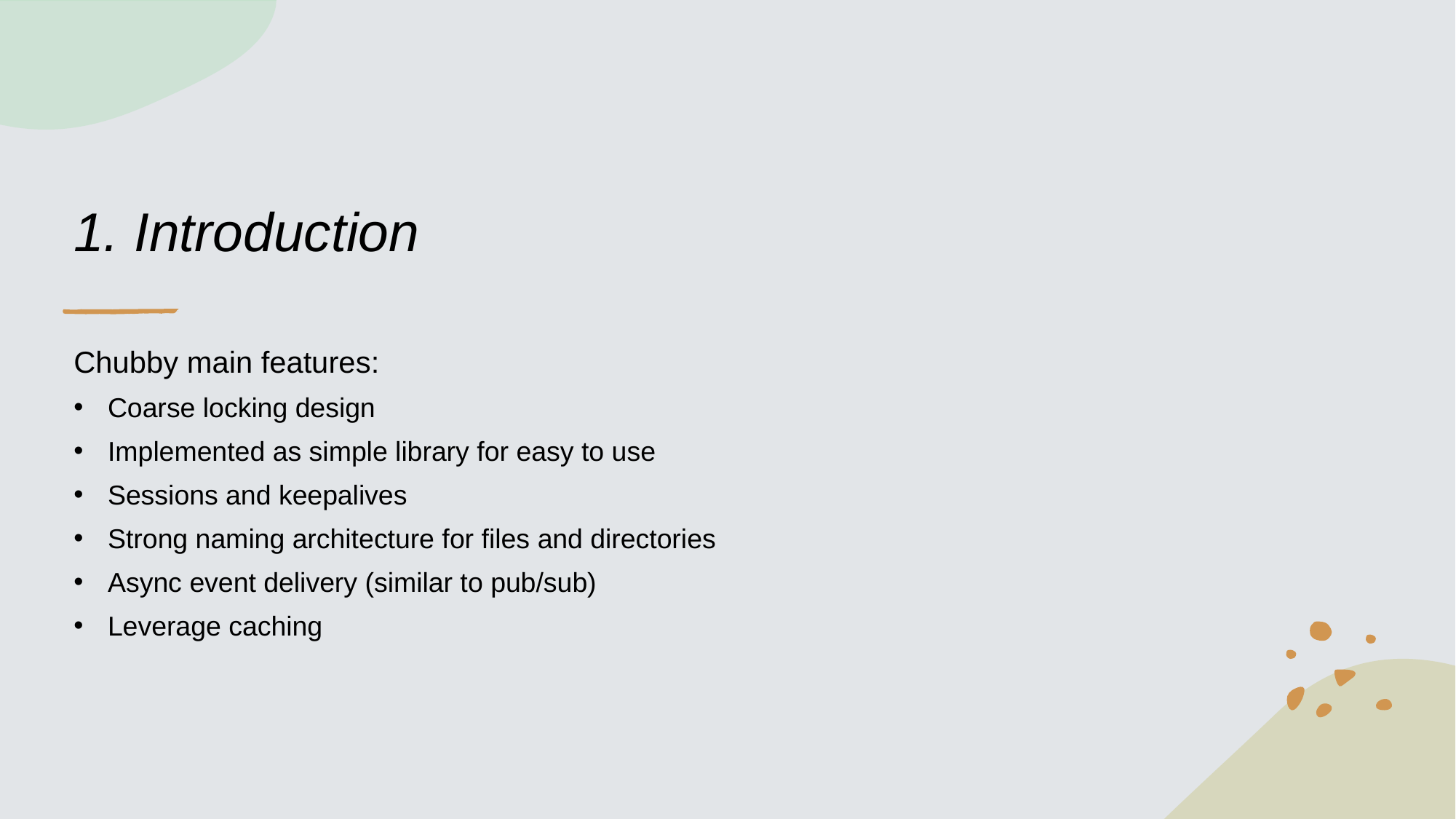

# 1. Introduction

Chubby main features:
Coarse locking design
Implemented as simple library for easy to use
Sessions and keepalives
Strong naming architecture for files and directories
Async event delivery (similar to pub/sub)
Leverage caching